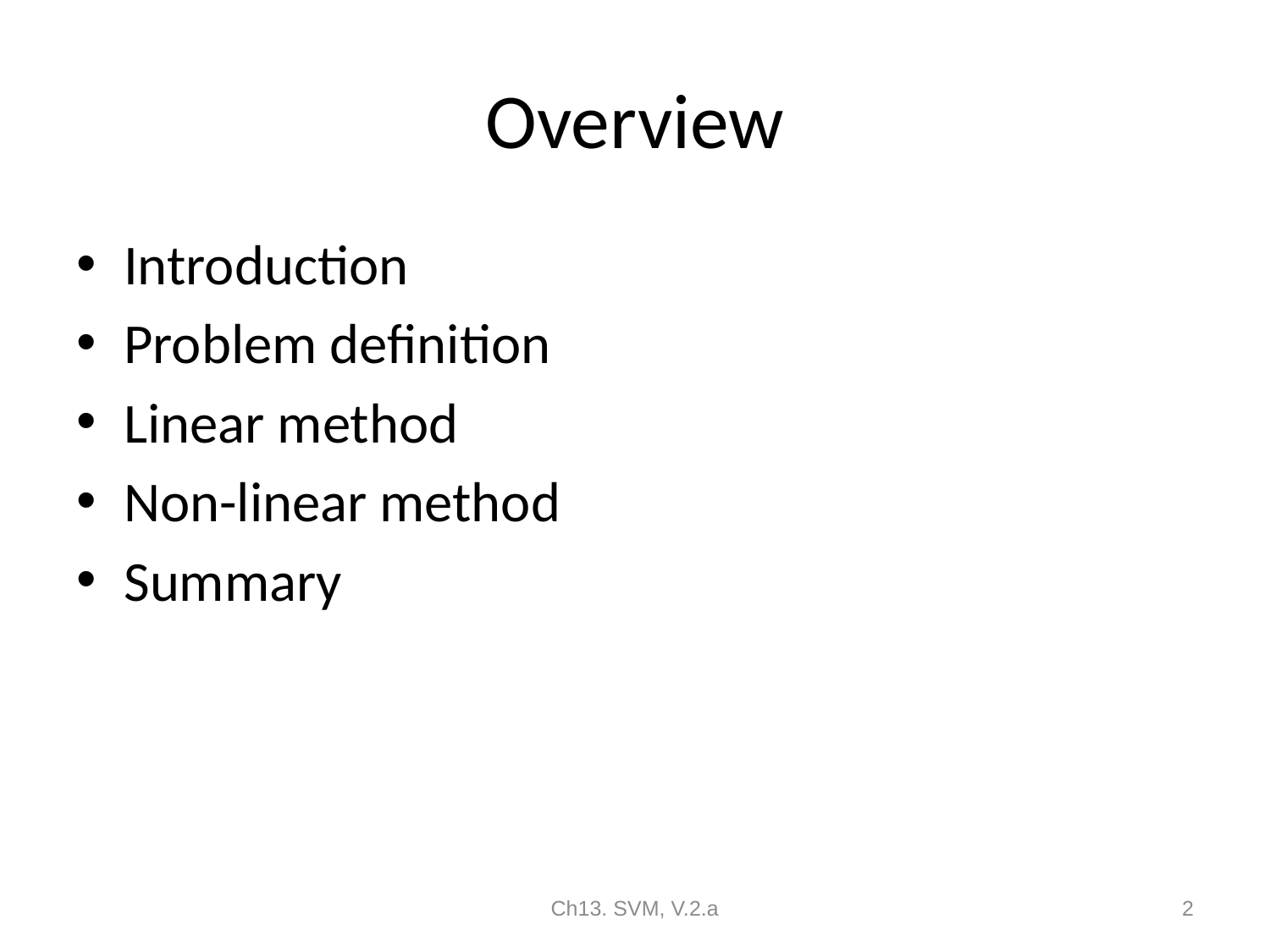

# Overview
Introduction
Problem definition
Linear method
Non-linear method
Summary

Ch13. SVM, V.2.a
2